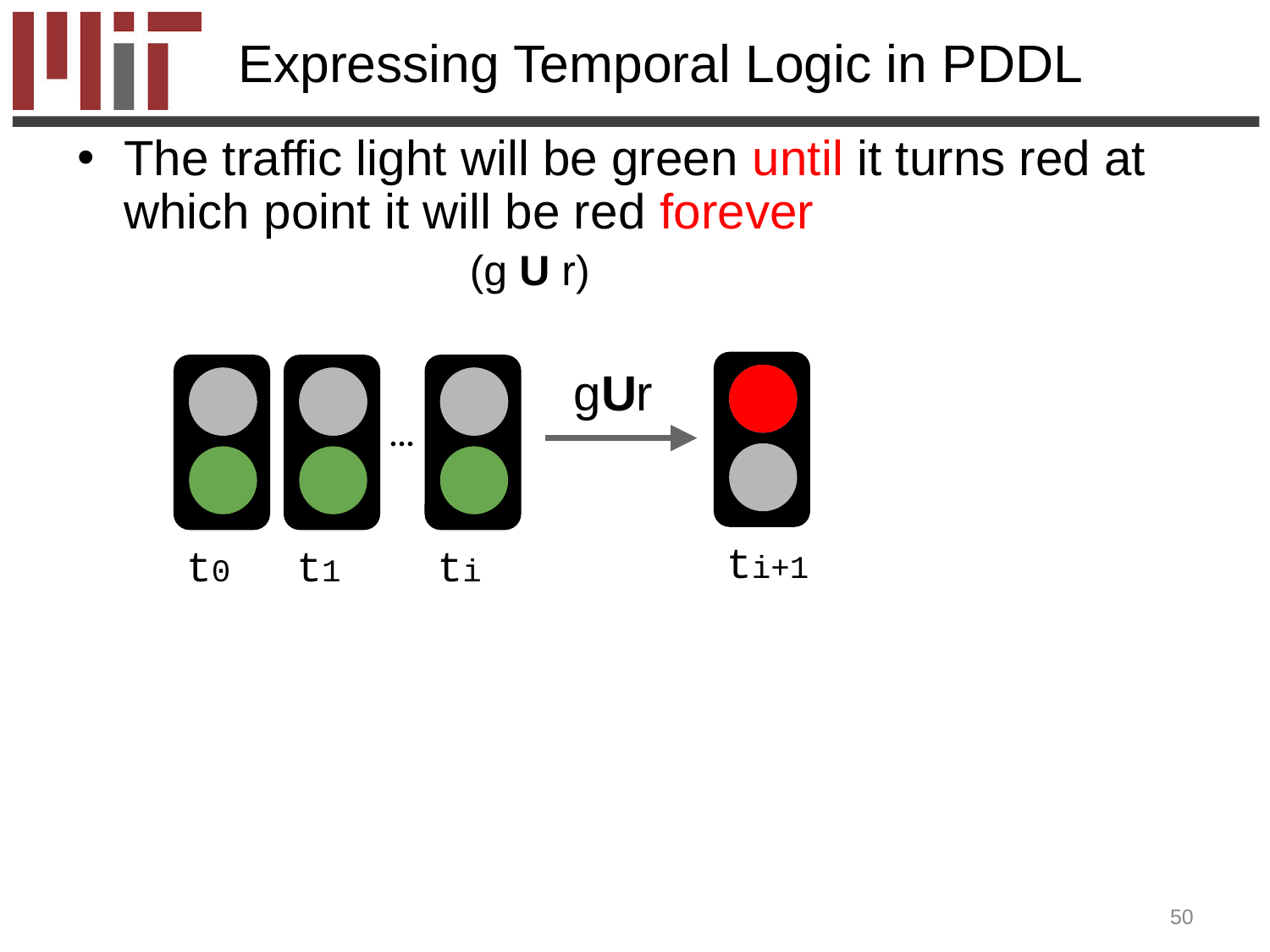

# Expressing Temporal Logic in PDDL
The traffic light will be green until it turns red at which point it will be red forever
(g U r) ∧ (r → Gr)
gUr

ti+1

t0

t1

ti
...
50